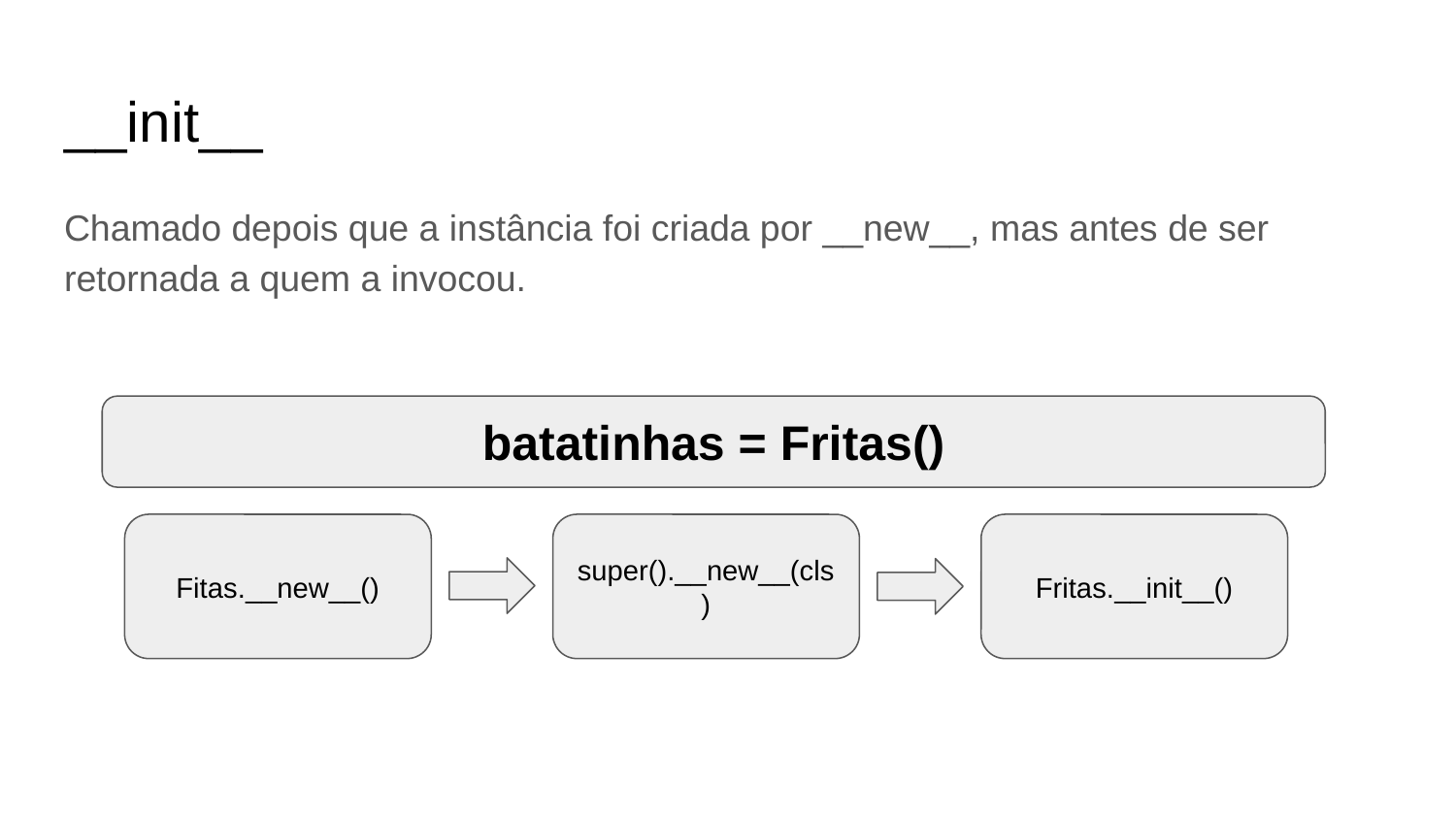

# __init__
Chamado depois que a instância foi criada por __new__, mas antes de ser retornada a quem a invocou.
batatinhas = Fritas()
Fitas.__new__()
super().__new__(cls)
Fritas.__init__()